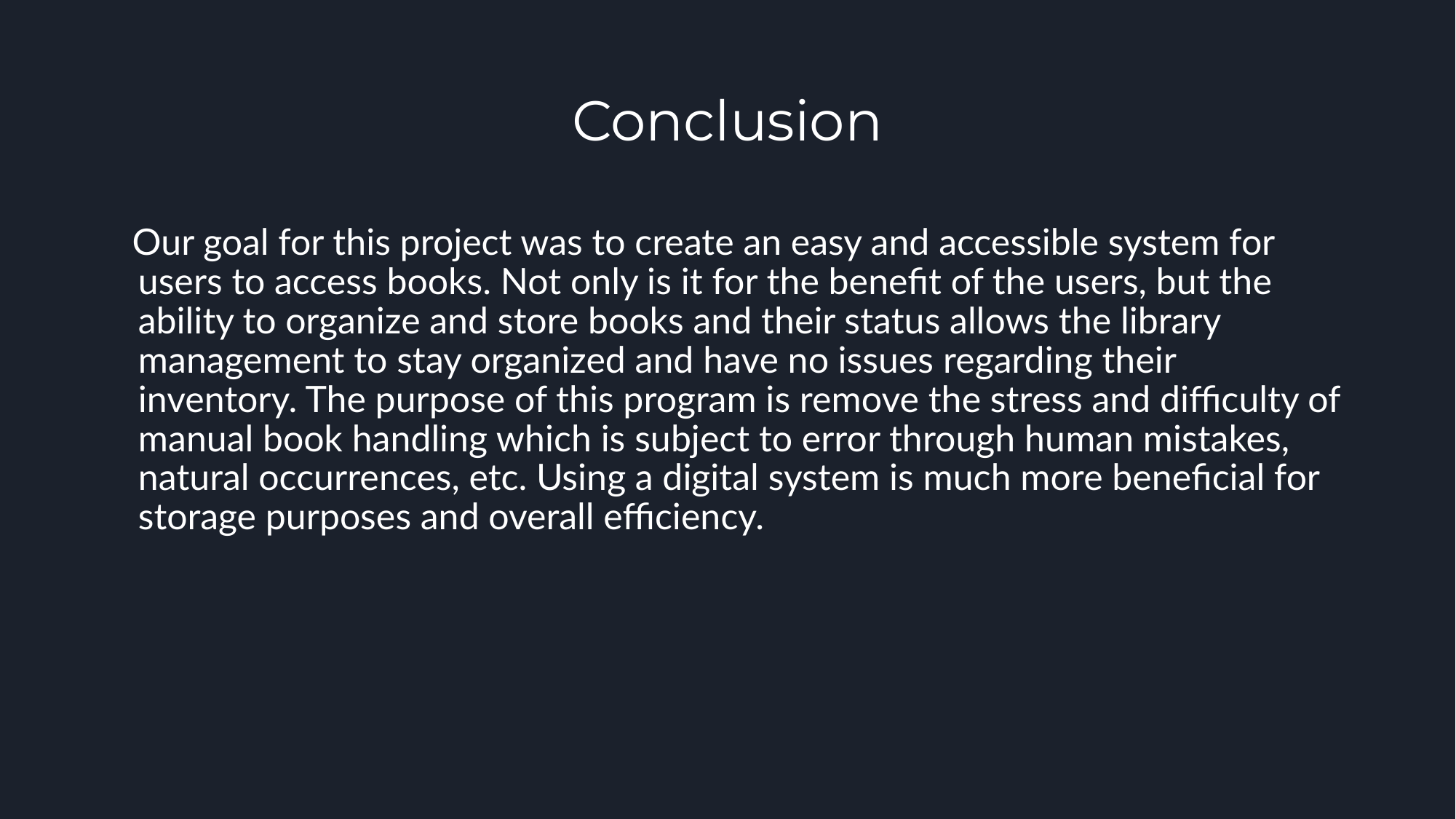

# Conclusion
Our goal for this project was to create an easy and accessible system for users to access books. Not only is it for the benefit of the users, but the ability to organize and store books and their status allows the library management to stay organized and have no issues regarding their inventory. The purpose of this program is remove the stress and difficulty of manual book handling which is subject to error through human mistakes, natural occurrences, etc. Using a digital system is much more beneficial for storage purposes and overall efficiency.